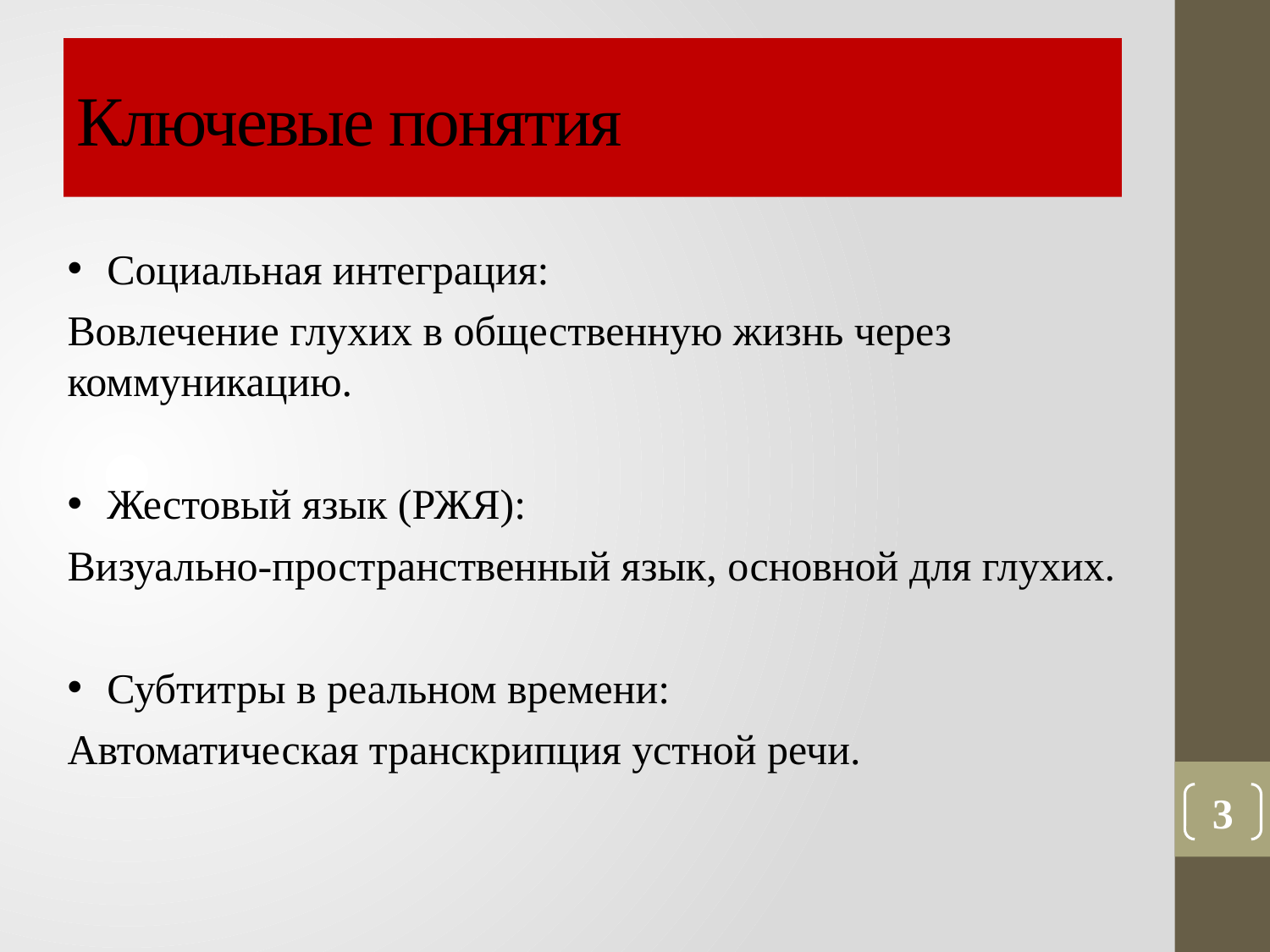

# Ключевые понятия
Социальная интеграция:
Вовлечение глухих в общественную жизнь через коммуникацию.

Жестовый язык (РЖЯ):
Визуально-пространственный язык, основной для глухих.

Субтитры в реальном времени:
Автоматическая транскрипция устной речи.
3